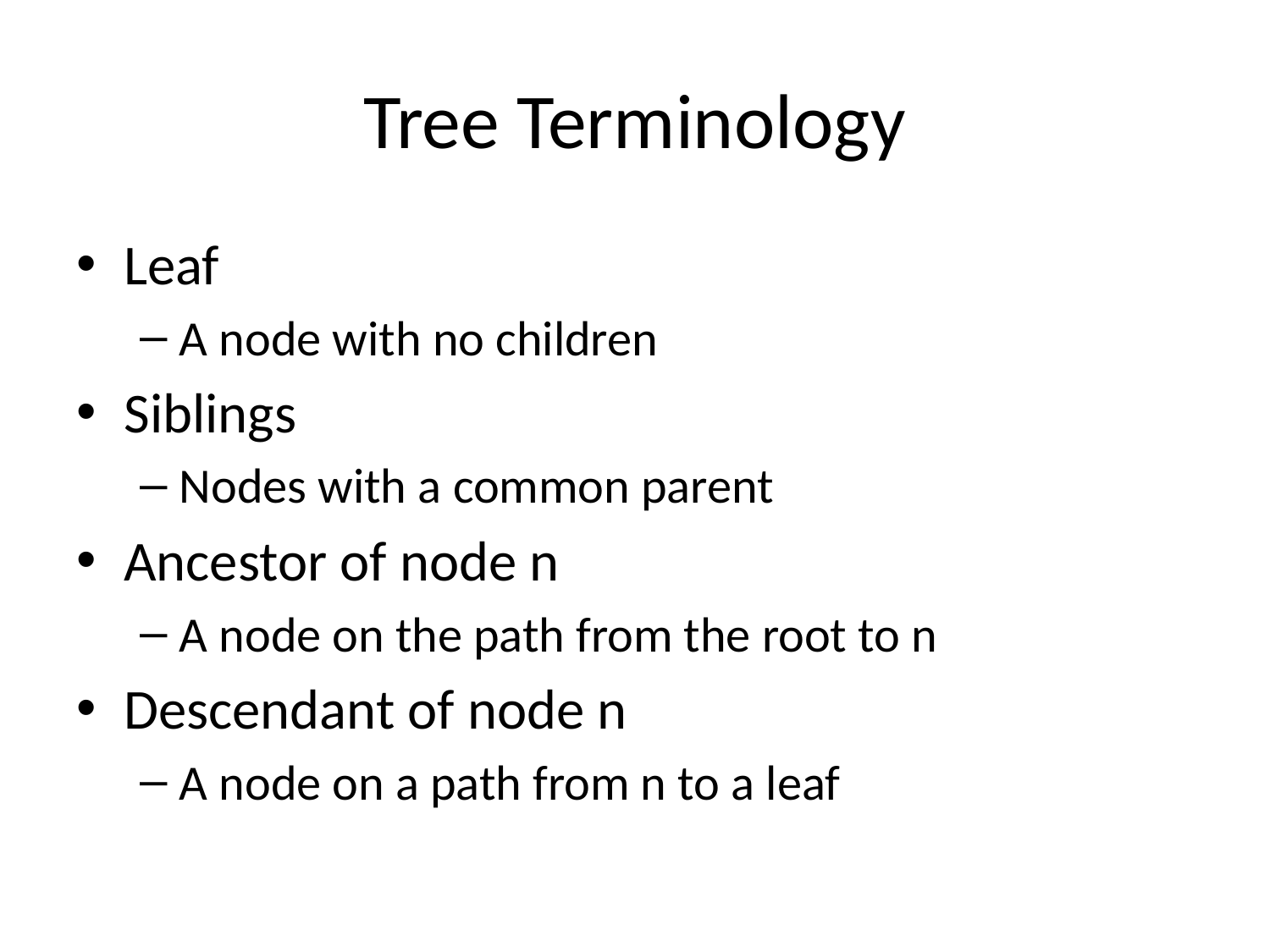

# Tree Terminology
Leaf
A node with no children
Siblings
Nodes with a common parent
Ancestor of node n
A node on the path from the root to n
Descendant of node n
A node on a path from n to a leaf